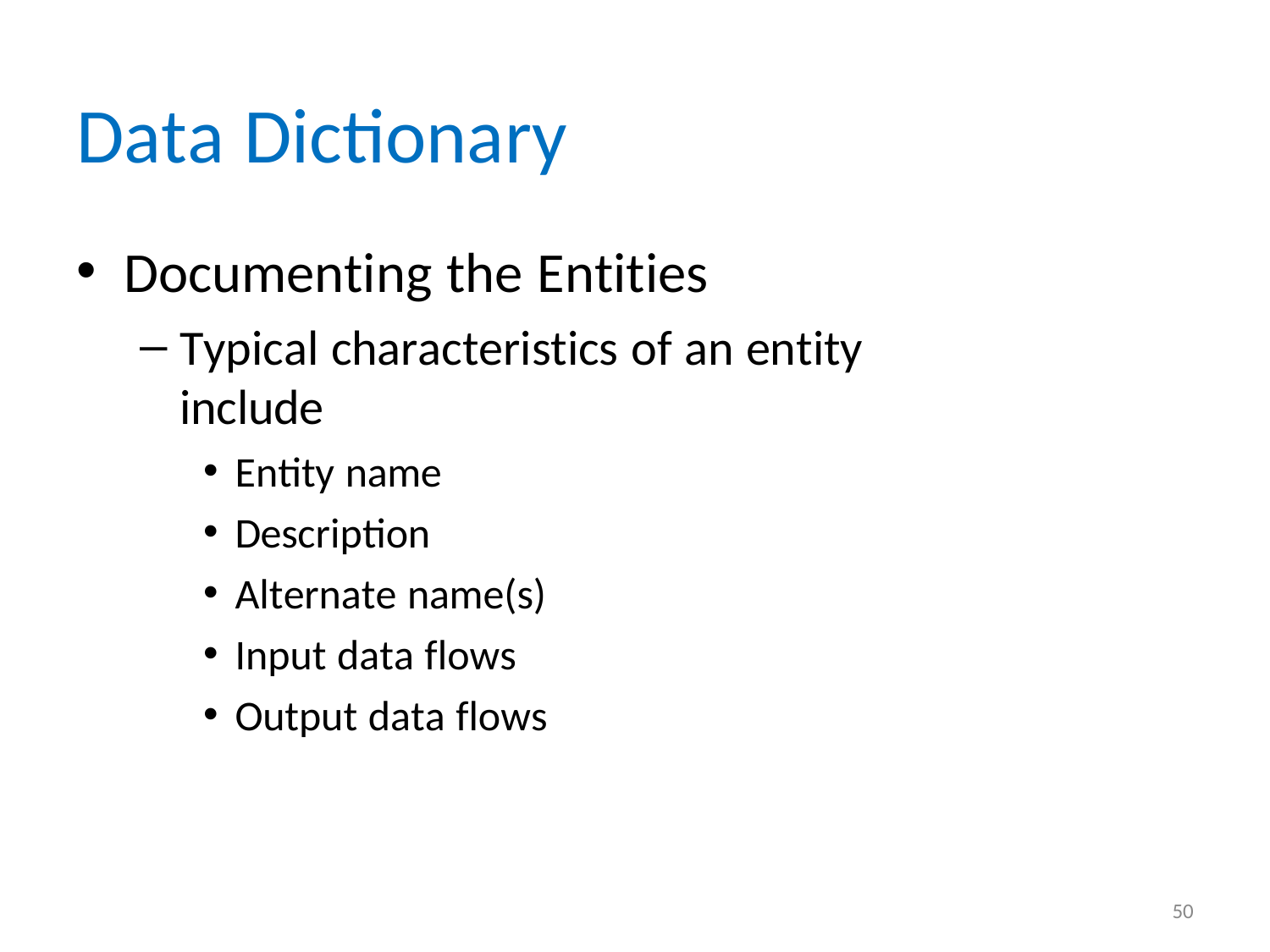

# Data Dictionary
Documenting the Entities
Typical characteristics of an entity include
Entity name
Description
Alternate name(s)
Input data flows
Output data flows
50